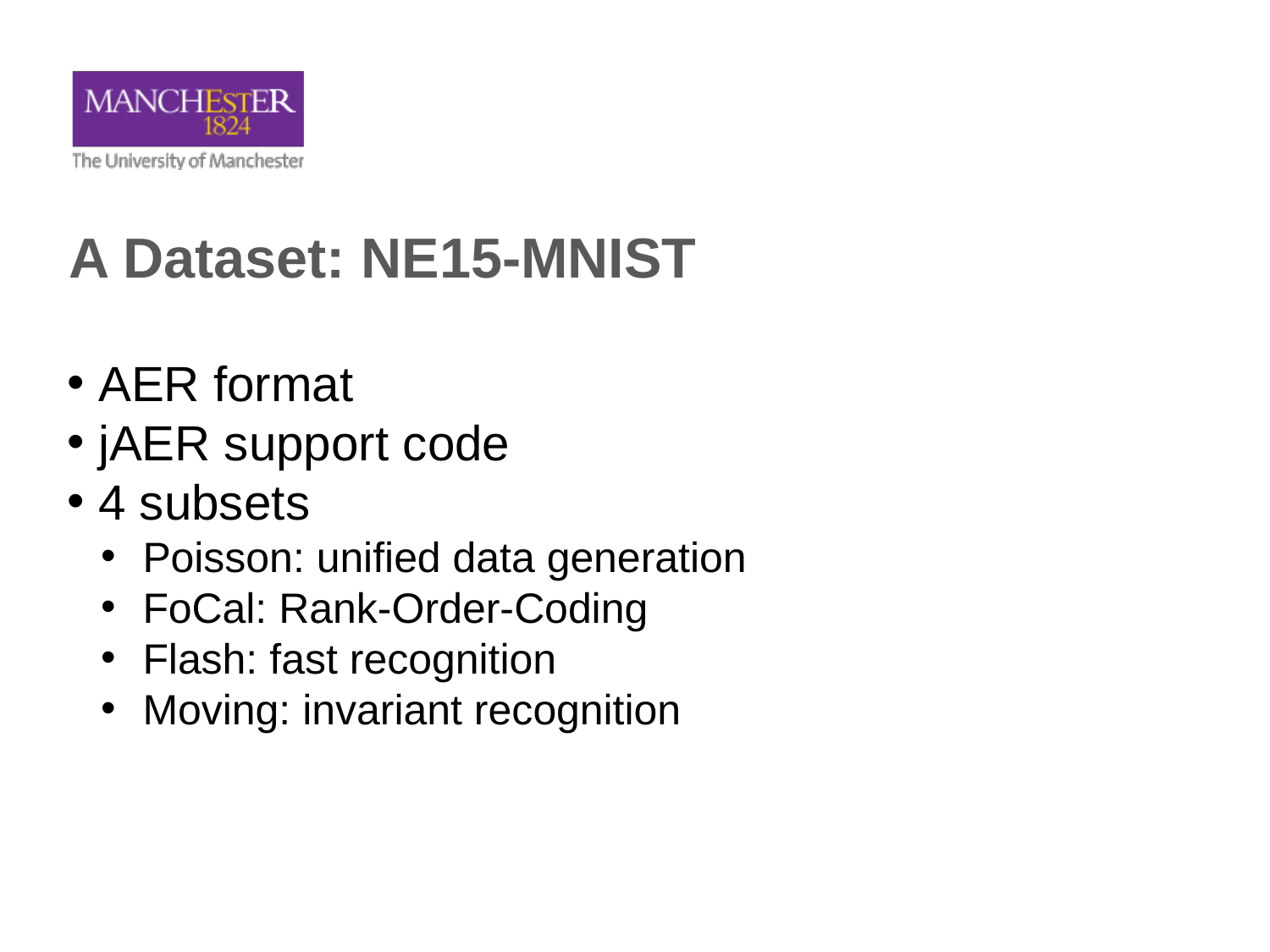

A Dataset: NE15-MNIST
 AER format
 jAER support code
 4 subsets
 Poisson: unified data generation
 FoCal: Rank-Order-Coding
 Flash: fast recognition
 Moving: invariant recognition